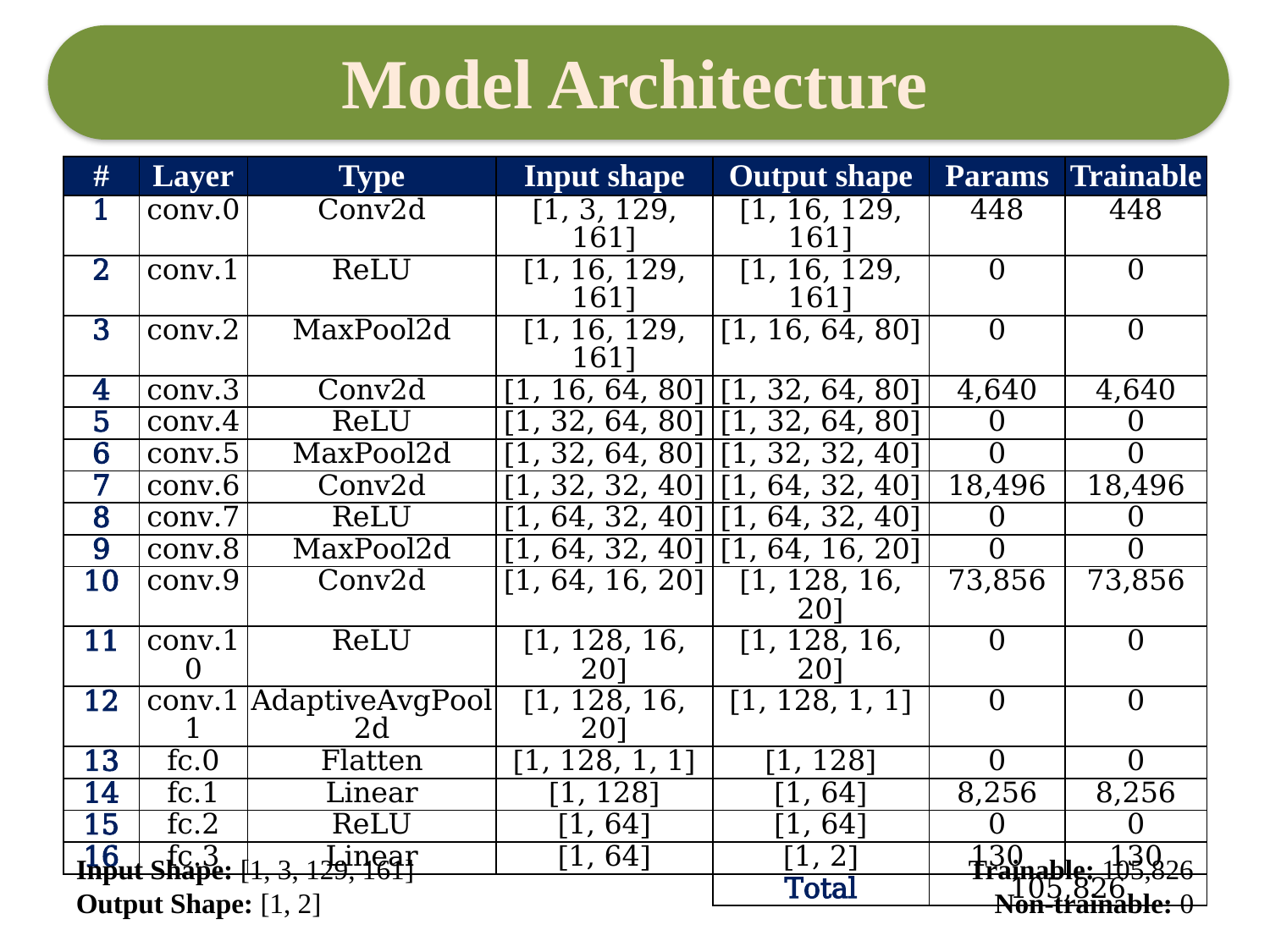

# Model Architecture

| # | Layer | Type | Input shape | Output shape | Params | Trainable |
| --- | --- | --- | --- | --- | --- | --- |
| 1 | conv.0 | Conv2d | [1, 3, 129, 161] | [1, 16, 129, 161] | 448 | 448 |
| 2 | conv.1 | ReLU | [1, 16, 129, 161] | [1, 16, 129, 161] | 0 | 0 |
| 3 | conv.2 | MaxPool2d | [1, 16, 129, 161] | [1, 16, 64, 80] | 0 | 0 |
| 4 | conv.3 | Conv2d | [1, 16, 64, 80] | [1, 32, 64, 80] | 4,640 | 4,640 |
| 5 | conv.4 | ReLU | [1, 32, 64, 80] | [1, 32, 64, 80] | 0 | 0 |
| 6 | conv.5 | MaxPool2d | [1, 32, 64, 80] | [1, 32, 32, 40] | 0 | 0 |
| 7 | conv.6 | Conv2d | [1, 32, 32, 40] | [1, 64, 32, 40] | 18,496 | 18,496 |
| 8 | conv.7 | ReLU | [1, 64, 32, 40] | [1, 64, 32, 40] | 0 | 0 |
| 9 | conv.8 | MaxPool2d | [1, 64, 32, 40] | [1, 64, 16, 20] | 0 | 0 |
| 10 | conv.9 | Conv2d | [1, 64, 16, 20] | [1, 128, 16, 20] | 73,856 | 73,856 |
| 11 | conv.10 | ReLU | [1, 128, 16, 20] | [1, 128, 16, 20] | 0 | 0 |
| 12 | conv.11 | AdaptiveAvgPool2d | [1, 128, 16, 20] | [1, 128, 1, 1] | 0 | 0 |
| 13 | fc.0 | Flatten | [1, 128, 1, 1] | [1, 128] | 0 | 0 |
| 14 | fc.1 | Linear | [1, 128] | [1, 64] | 8,256 | 8,256 |
| 15 | fc.2 | ReLU | [1, 64] | [1, 64] | 0 | 0 |
| 16 | fc.3 | Linear | [1, 64] | [1, 2] | 130 | 130 |
|  |  |  |  | Total | 105,826 |  |
Input Shape: [1, 3, 129, 161]
Output Shape: [1, 2]
Trainable: 105,826
Non-trainable: 0